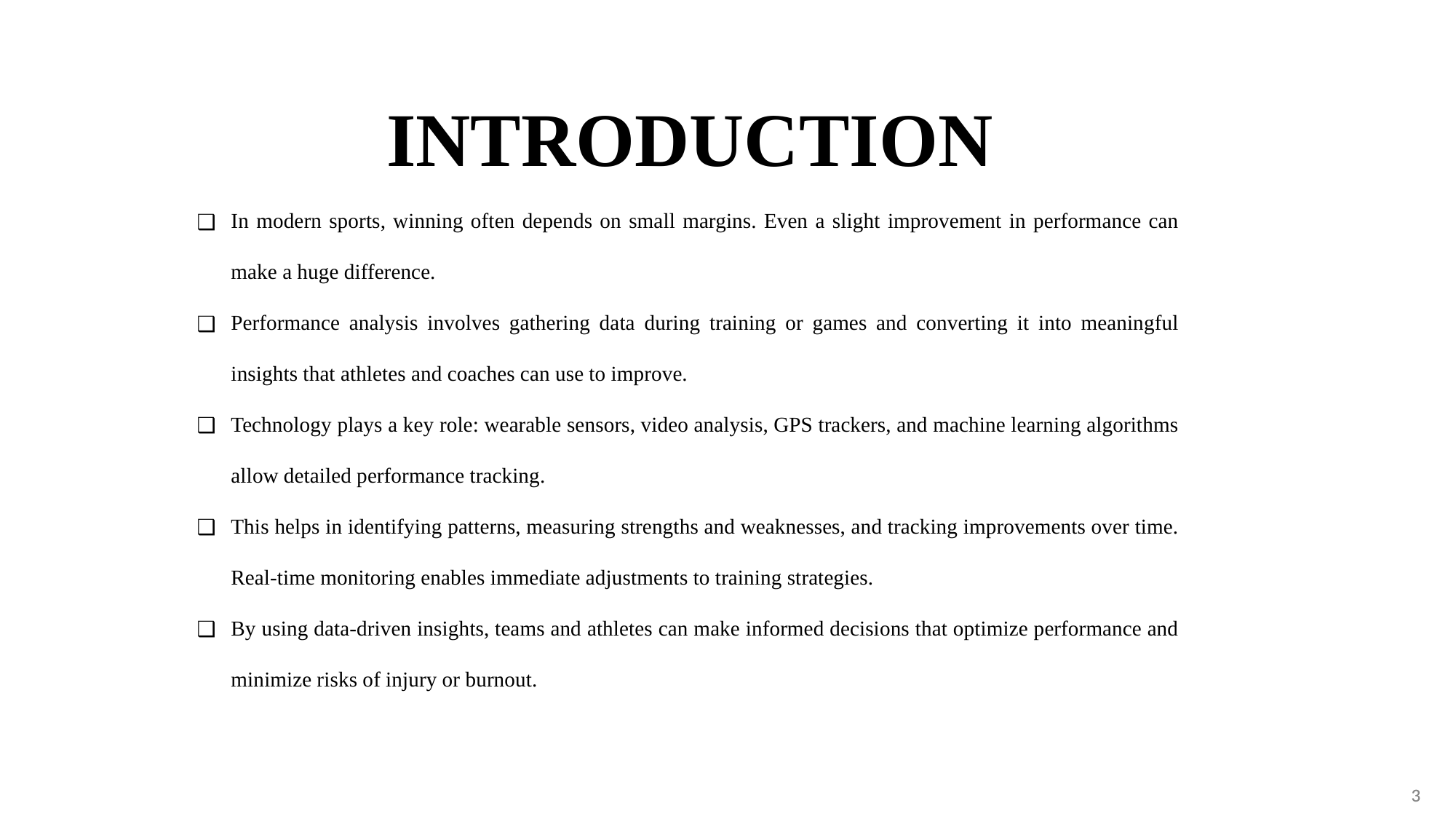

# INTRODUCTION
In modern sports, winning often depends on small margins. Even a slight improvement in performance can make a huge difference.
Performance analysis involves gathering data during training or games and converting it into meaningful insights that athletes and coaches can use to improve.
Technology plays a key role: wearable sensors, video analysis, GPS trackers, and machine learning algorithms allow detailed performance tracking.
This helps in identifying patterns, measuring strengths and weaknesses, and tracking improvements over time. Real-time monitoring enables immediate adjustments to training strategies.
By using data-driven insights, teams and athletes can make informed decisions that optimize performance and minimize risks of injury or burnout.
3